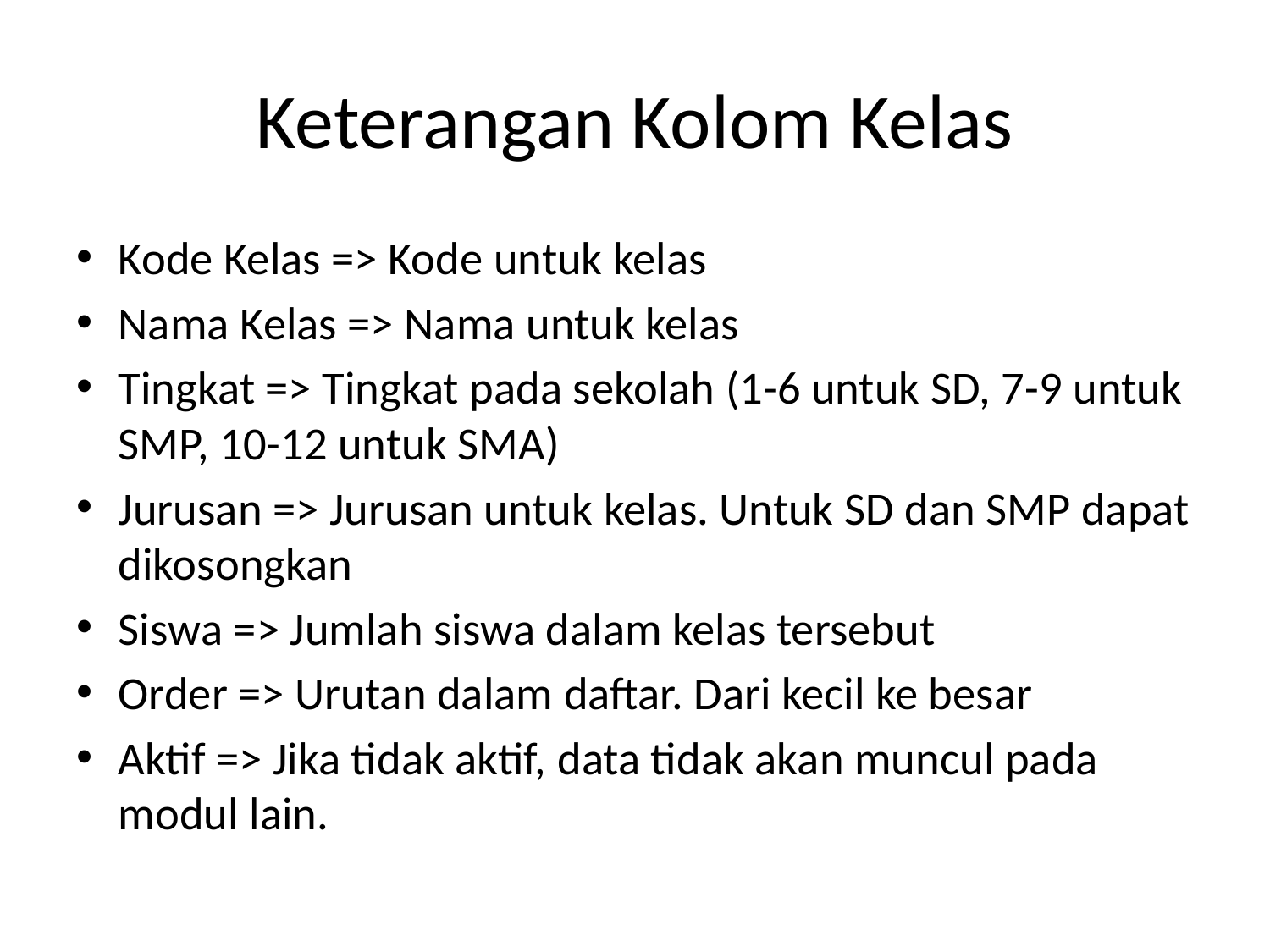

# Keterangan Kolom Kelas
Kode Kelas => Kode untuk kelas
Nama Kelas => Nama untuk kelas
Tingkat => Tingkat pada sekolah (1-6 untuk SD, 7-9 untuk SMP, 10-12 untuk SMA)
Jurusan => Jurusan untuk kelas. Untuk SD dan SMP dapat dikosongkan
Siswa => Jumlah siswa dalam kelas tersebut
Order => Urutan dalam daftar. Dari kecil ke besar
Aktif => Jika tidak aktif, data tidak akan muncul pada modul lain.